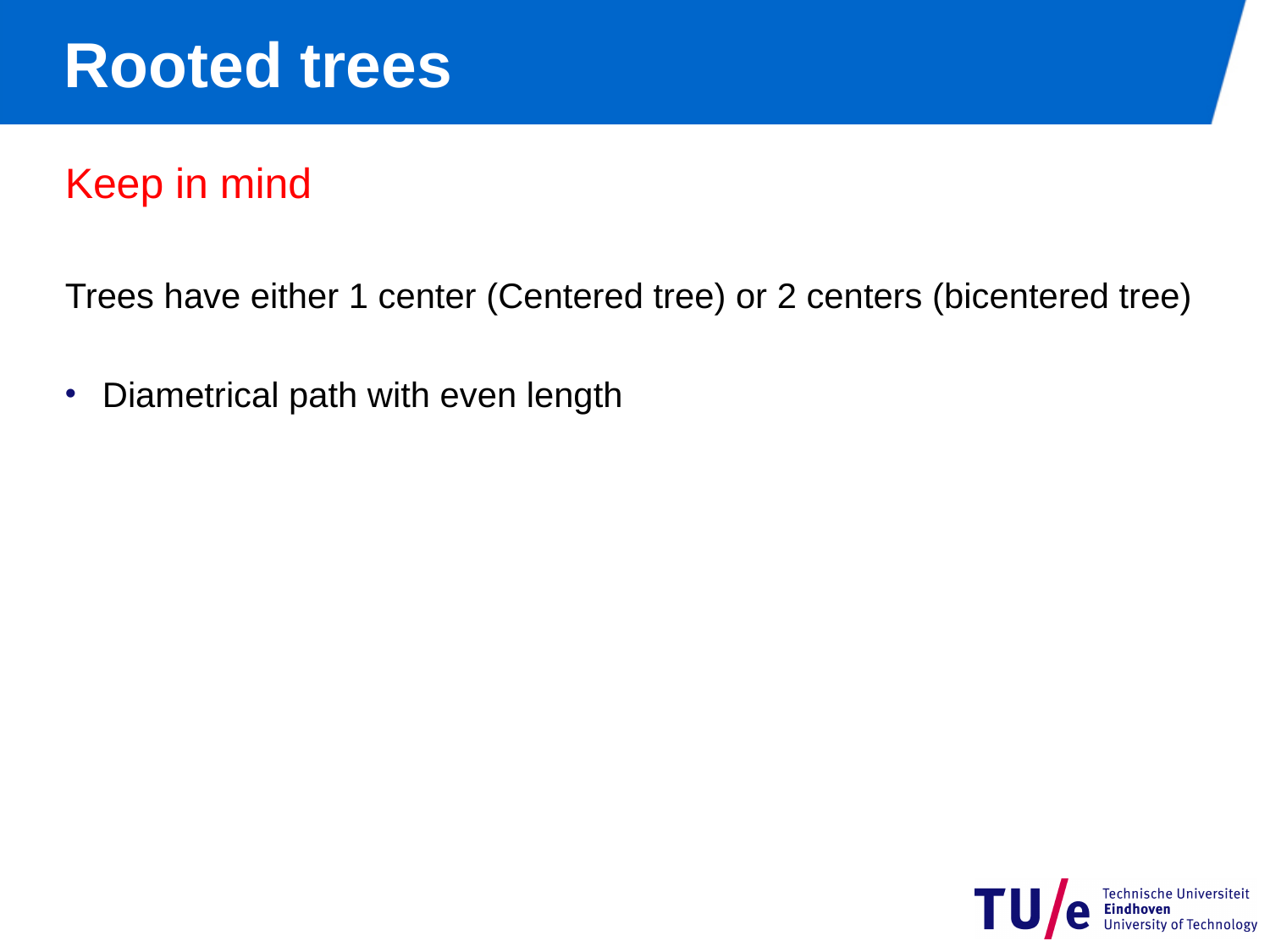

# Rooted trees
Keep in mind

Trees have either 1 center (Centered tree) or 2 centers (bicentered tree)

Diametrical path with even length